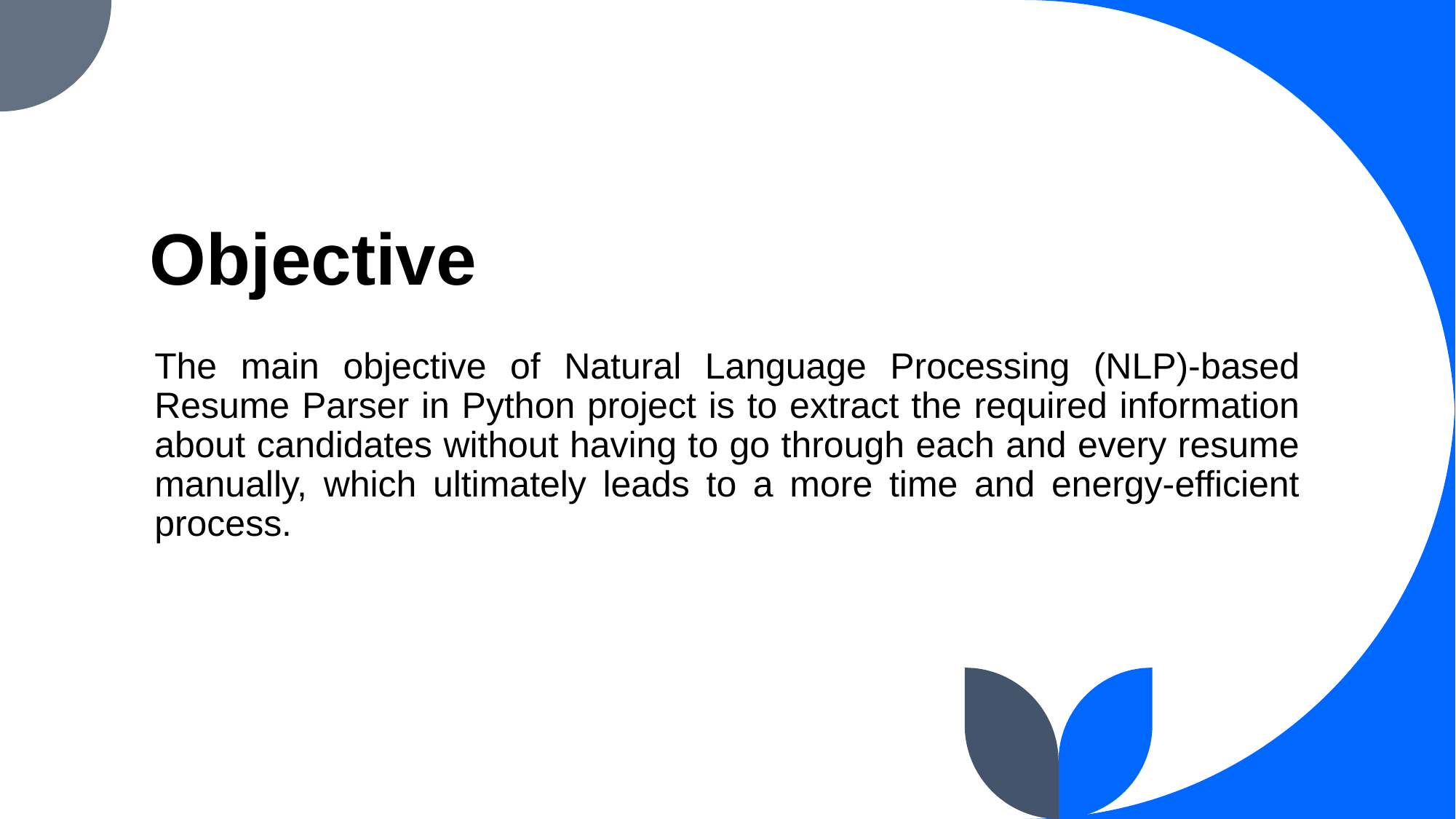

Objective
The main objective of Natural Language Processing (NLP)-based Resume Parser in Python project is to extract the required information about candidates without having to go through each and every resume manually, which ultimately leads to a more time and energy-efficient process.